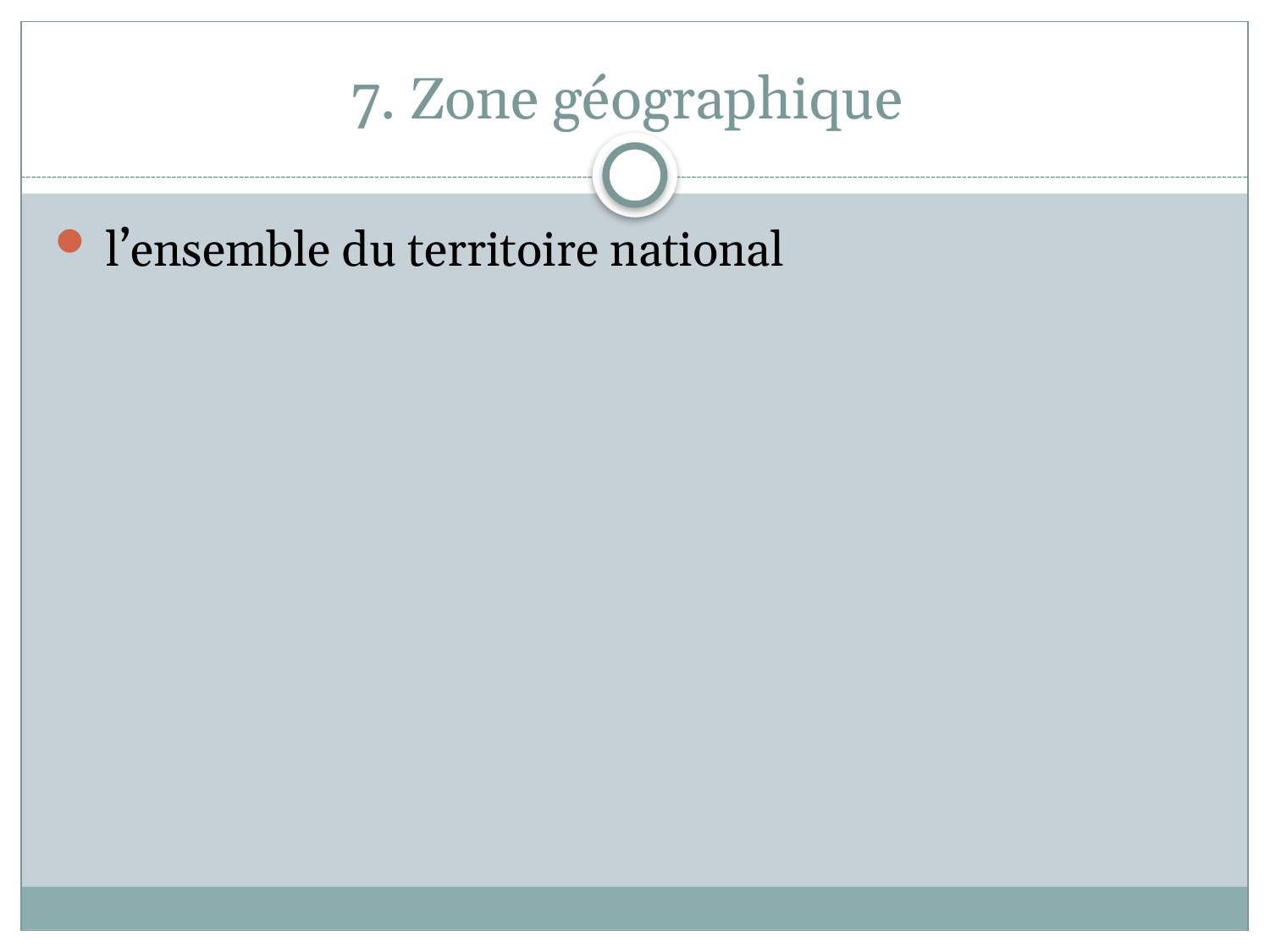

# 7. Zone géographique
 l’ensemble du territoire national